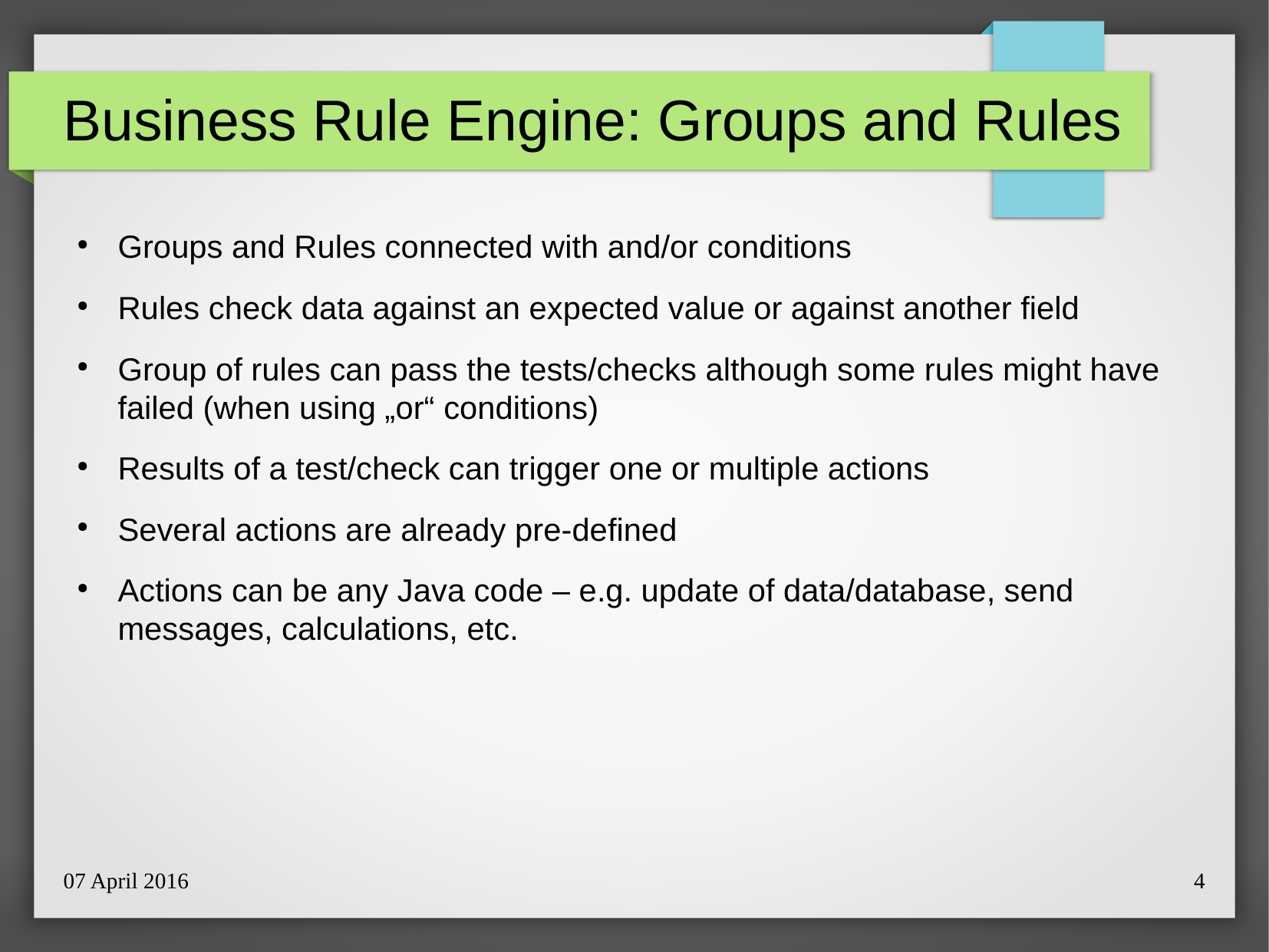

Groups and Rules connected with and/or conditions
Rules check data against an expected value or against another field
Group of rules can pass the tests/checks although some rules might have failed (when using „or“ conditions)
Results of a test/check can trigger one or multiple actions
Several actions are already pre-defined
Actions can be any Java code – e.g. update of data/database, send messages, calculations, etc.
Business Rule Engine: Groups and Rules
07 April 2016
4